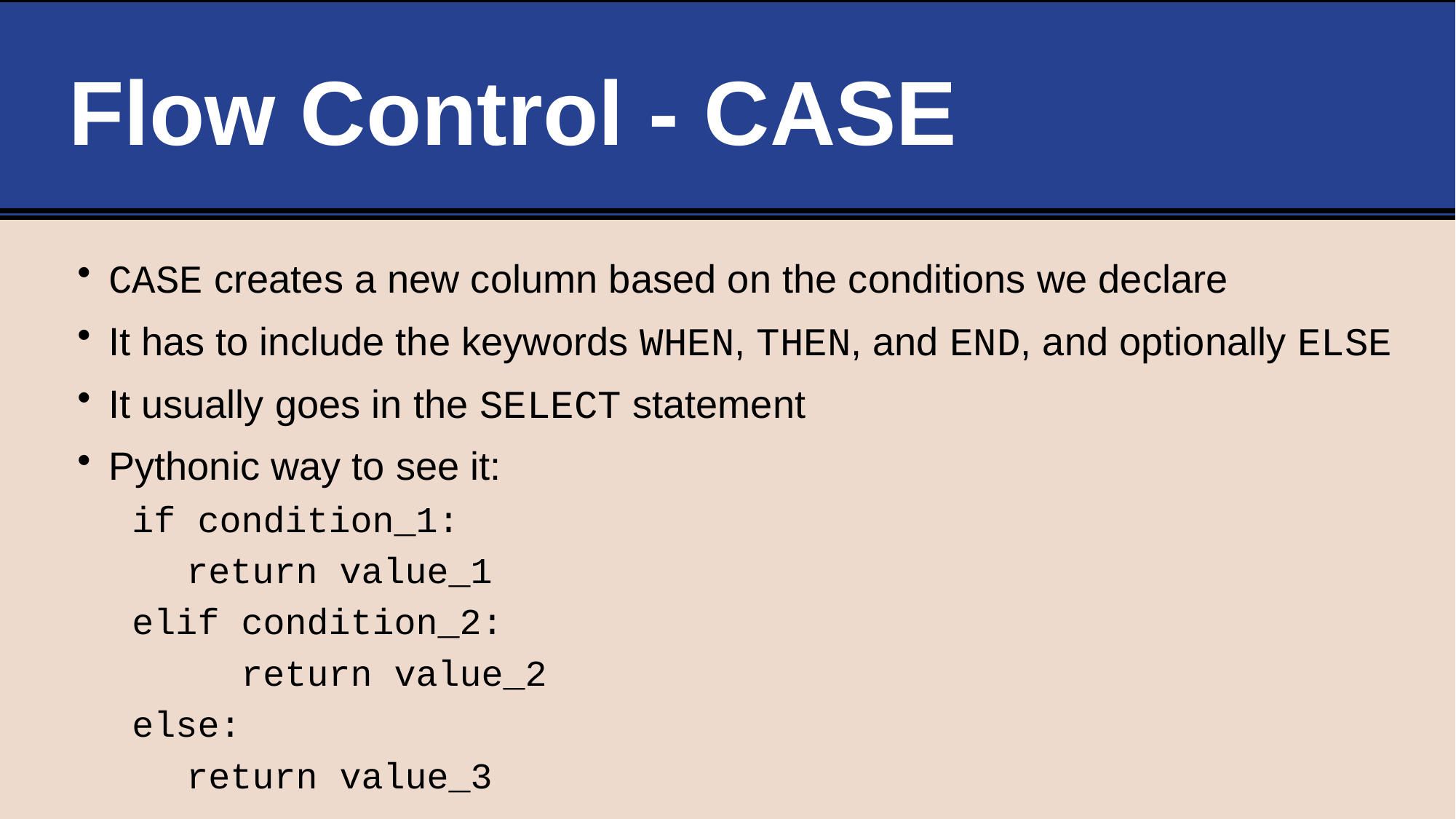

# Flow Control - CASE

CASE creates a new column based on the conditions we declare
It has to include the keywords WHEN, THEN, and END, and optionally ELSE
It usually goes in the SELECT statement
Pythonic way to see it:
if condition_1:
return value_1
elif condition_2:
     return value_2
else:
return value_3